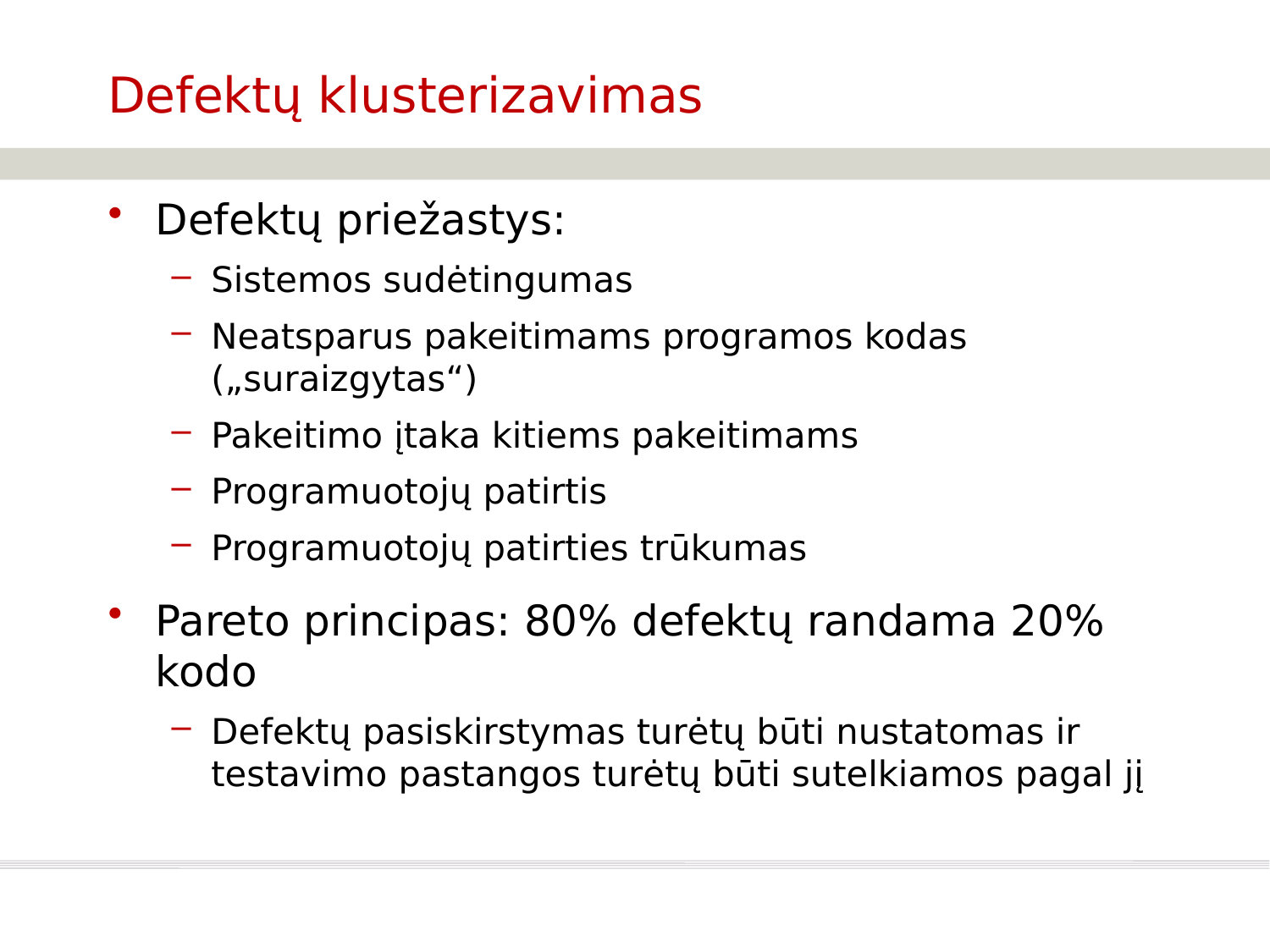

# Defektų klusterizavimas
Defektų priežastys:
Sistemos sudėtingumas
Neatsparus pakeitimams programos kodas („suraizgytas“)
Pakeitimo įtaka kitiems pakeitimams
Programuotojų patirtis
Programuotojų patirties trūkumas
Pareto principas: 80% defektų randama 20% kodo
Defektų pasiskirstymas turėtų būti nustatomas ir testavimo pastangos turėtų būti sutelkiamos pagal jį